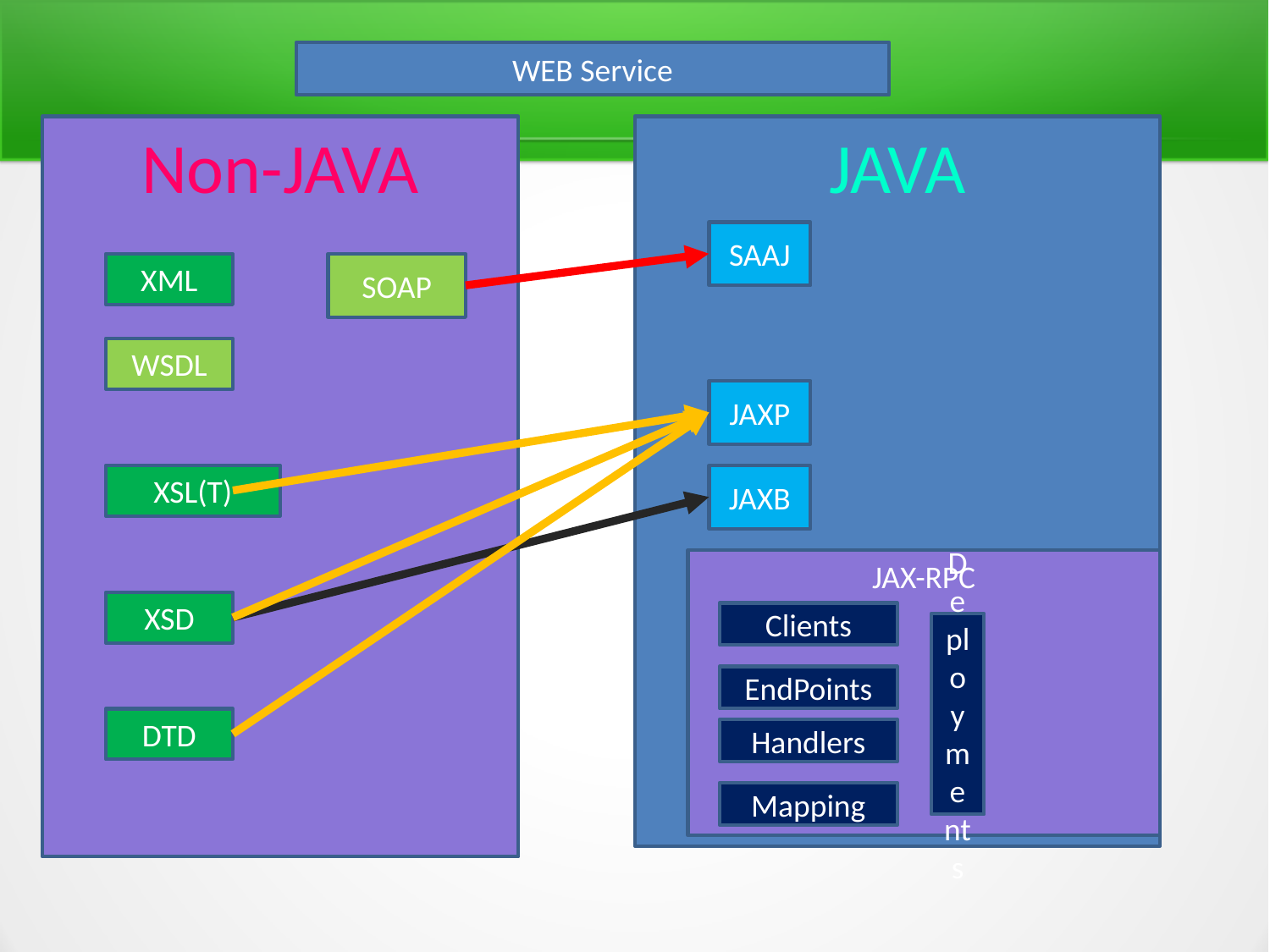

WEB Service
Non-JAVA
JAVA
SAAJ

XML
SOAP
WSDL
JAXP

XSL(T)
JAXB

JAX-RPC
XSD
Clients
Deployments
EndPoints
DTD
Handlers
Mapping